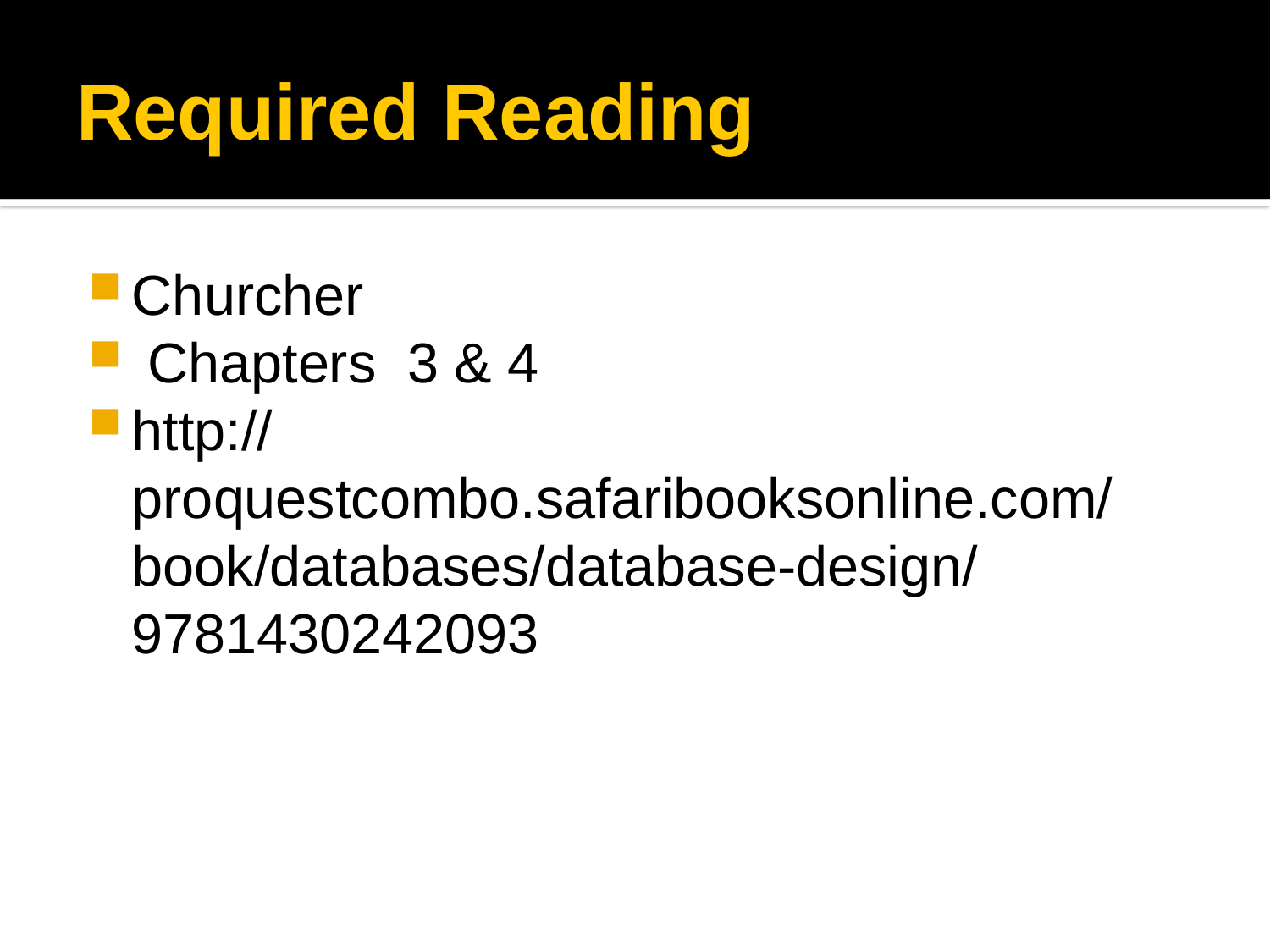

# Required Reading
Churcher
 Chapters  3 & 4
http://proquestcombo.safaribooksonline.com/book/databases/database-design/9781430242093